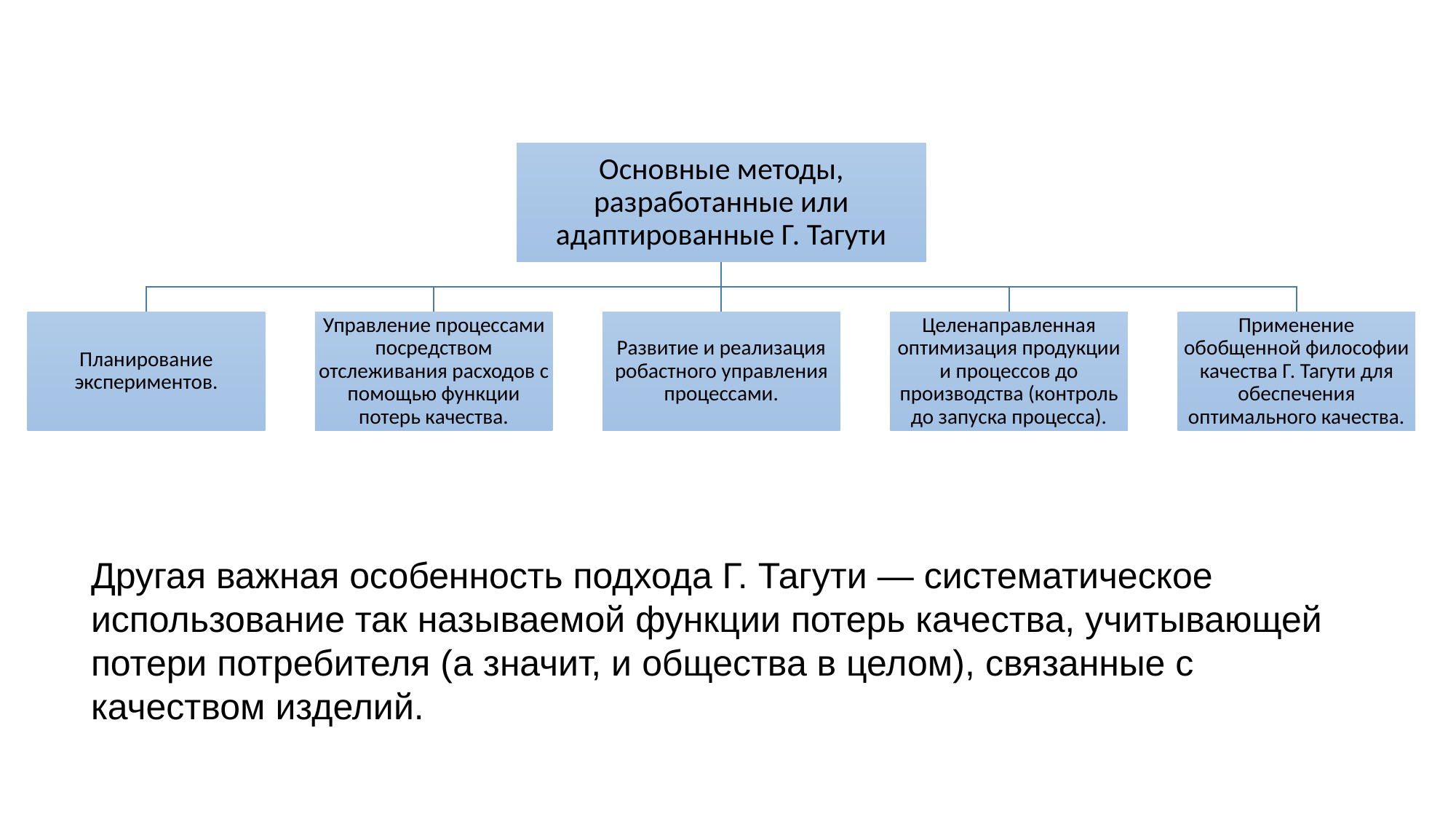

Основные методы, разработанные или адаптированные Г. Тагути
Планирование экспериментов.
Управление процессами посредством отслеживания расходов с помощью функции потерь качества.
Развитие и реализация робастного управления процессами.
Целенаправленная оптимизация продукции и процессов до производства (контроль до запуска процесса).
Применение обобщенной философии качества Г. Тагути для обеспечения оптимального качества.
Другая важная особенность подхода Г. Тагути — систематическое использование так называемой функции потерь качества, учитывающей потери потребителя (а значит, и общества в целом), связанные с качеством изделий.